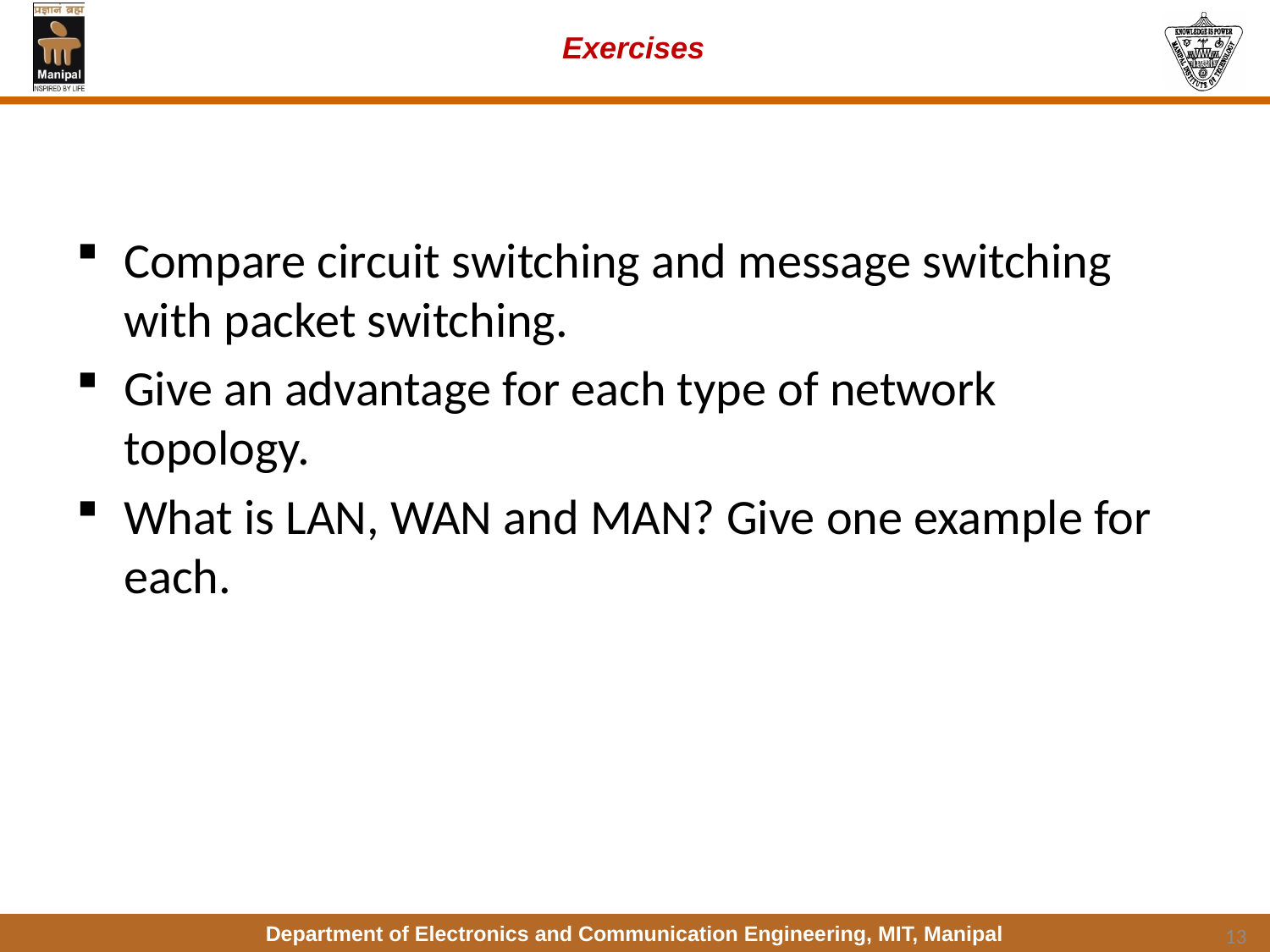

# Exercises
Compare circuit switching and message switching with packet switching.
Give an advantage for each type of network topology.
What is LAN, WAN and MAN? Give one example for each.

13